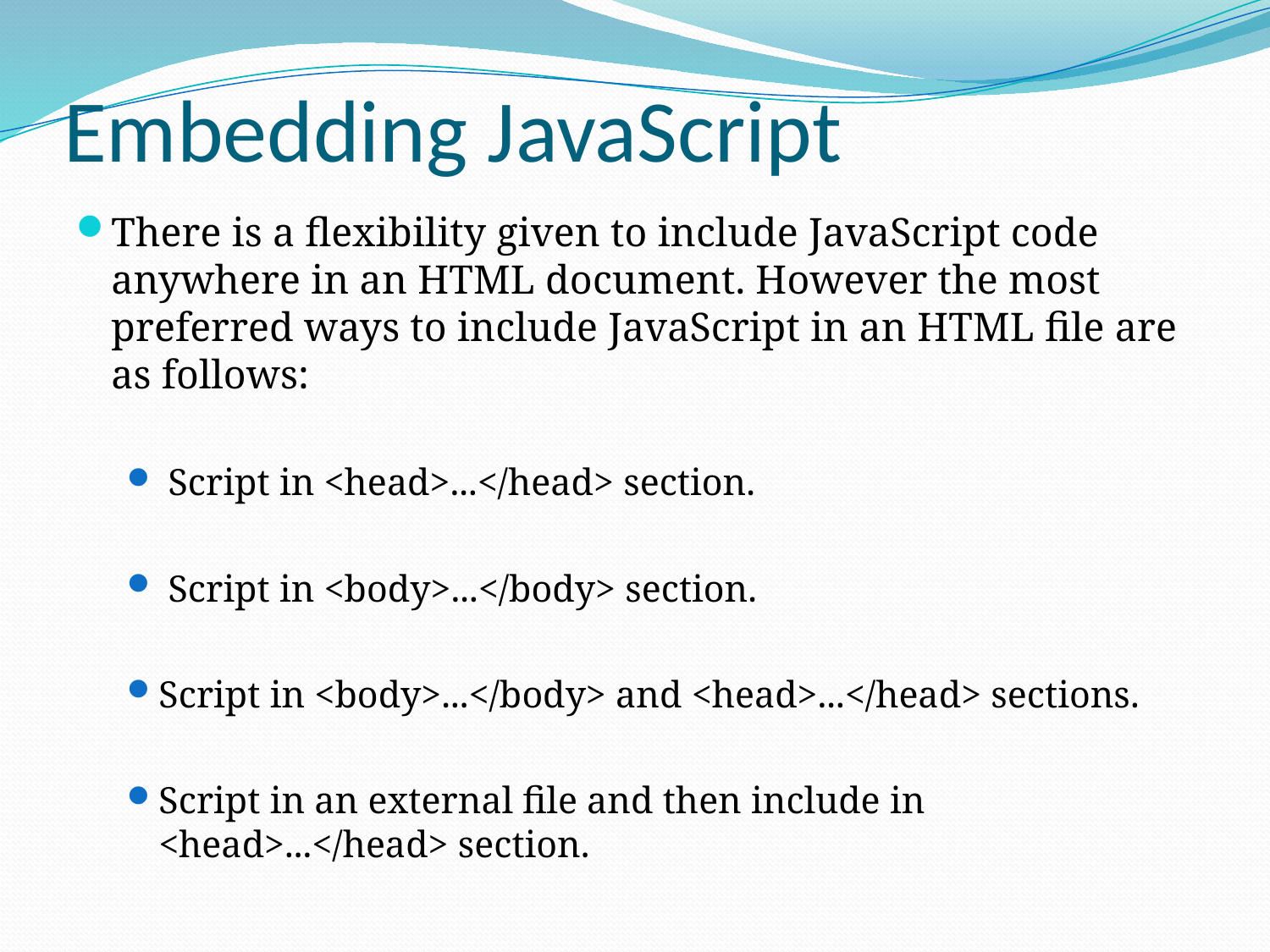

# Embedding JavaScript
There is a flexibility given to include JavaScript code anywhere in an HTML document. However the most preferred ways to include JavaScript in an HTML file are as follows:

 Script in <head>...</head> section.

 Script in <body>...</body> section.

Script in <body>...</body> and <head>...</head> sections.

Script in an external file and then include in <head>...</head> section.